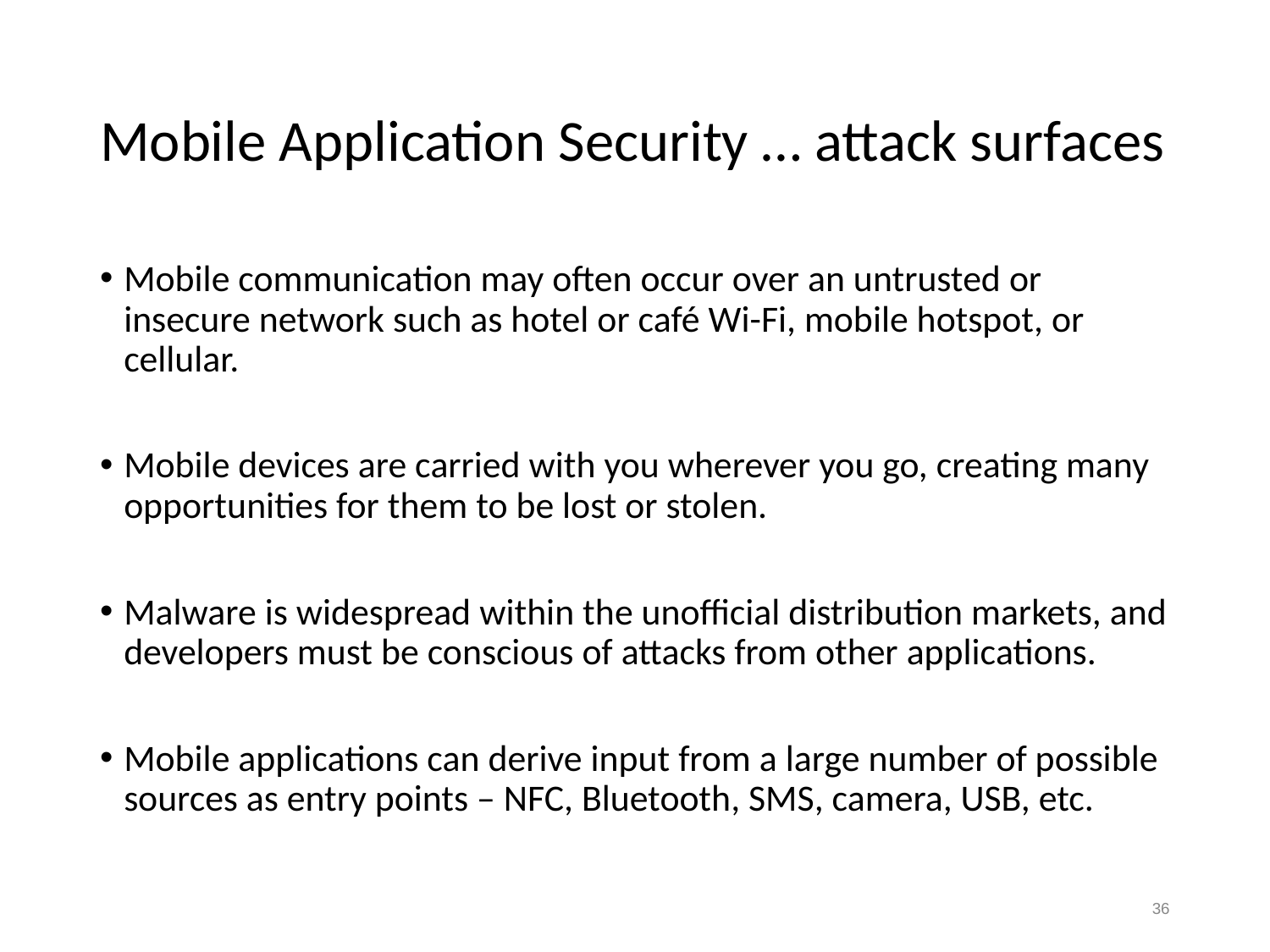

# Mobile Application Security … attack surfaces
Mobile communication may often occur over an untrusted or insecure network such as hotel or café Wi-Fi, mobile hotspot, or cellular.

Mobile devices are carried with you wherever you go, creating many opportunities for them to be lost or stolen.

Malware is widespread within the unofficial distribution markets, and developers must be conscious of attacks from other applications.

Mobile applications can derive input from a large number of possible sources as entry points – NFC, Bluetooth, SMS, camera, USB, etc.

36